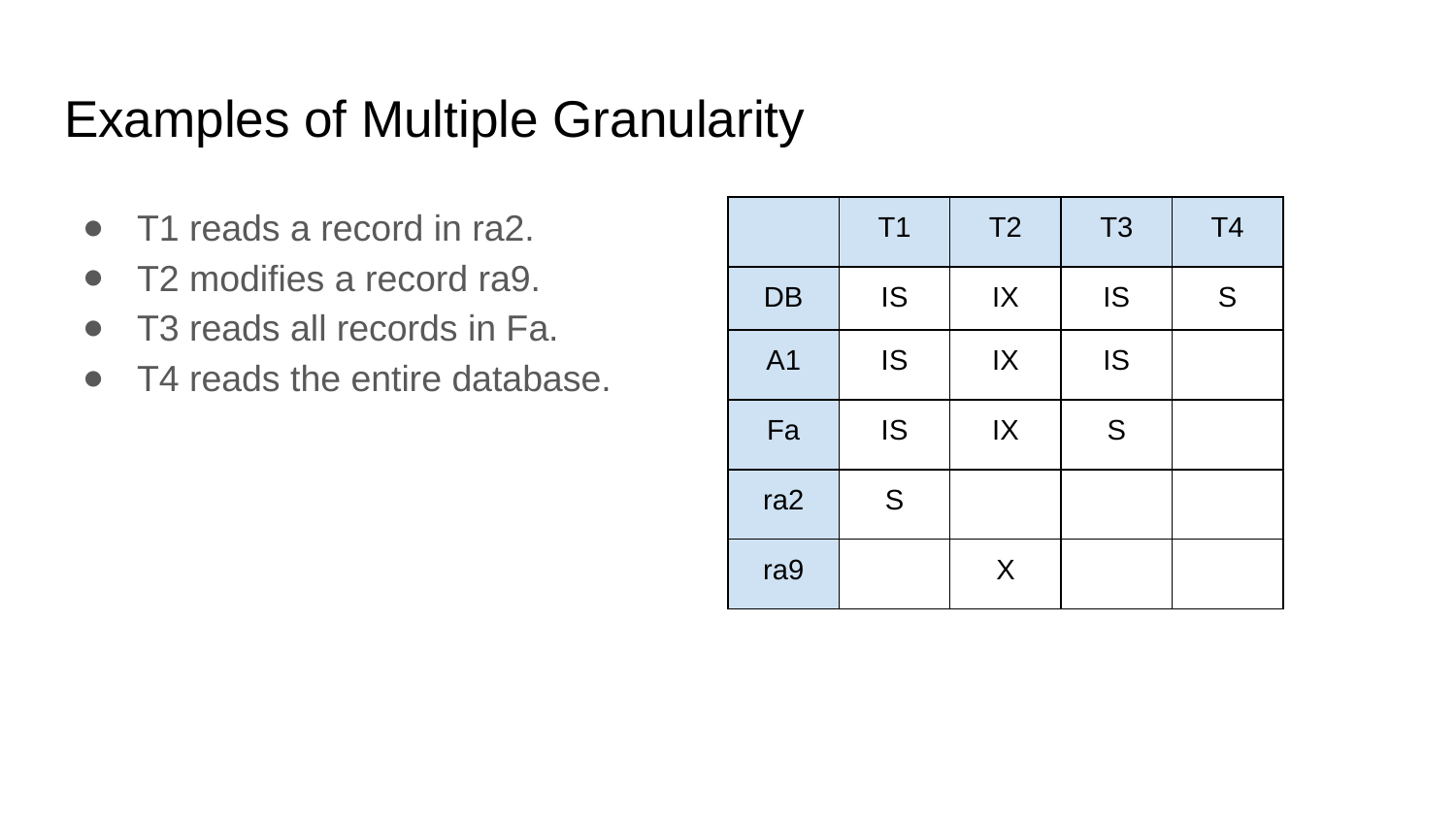

# Examples of Multiple Granularity
T1 reads a record in ra2.
T2 modifies a record ra9.
T3 reads all records in Fa.
T4 reads the entire database.
|  | T1 | T2 | T3 | T4 |
| --- | --- | --- | --- | --- |
| DB | IS | IX | IS | S |
| A1 | IS | IX | IS |  |
| Fa | IS | IX | S |  |
| ra2 | S |  |  |  |
| ra9 |  | X |  |  |